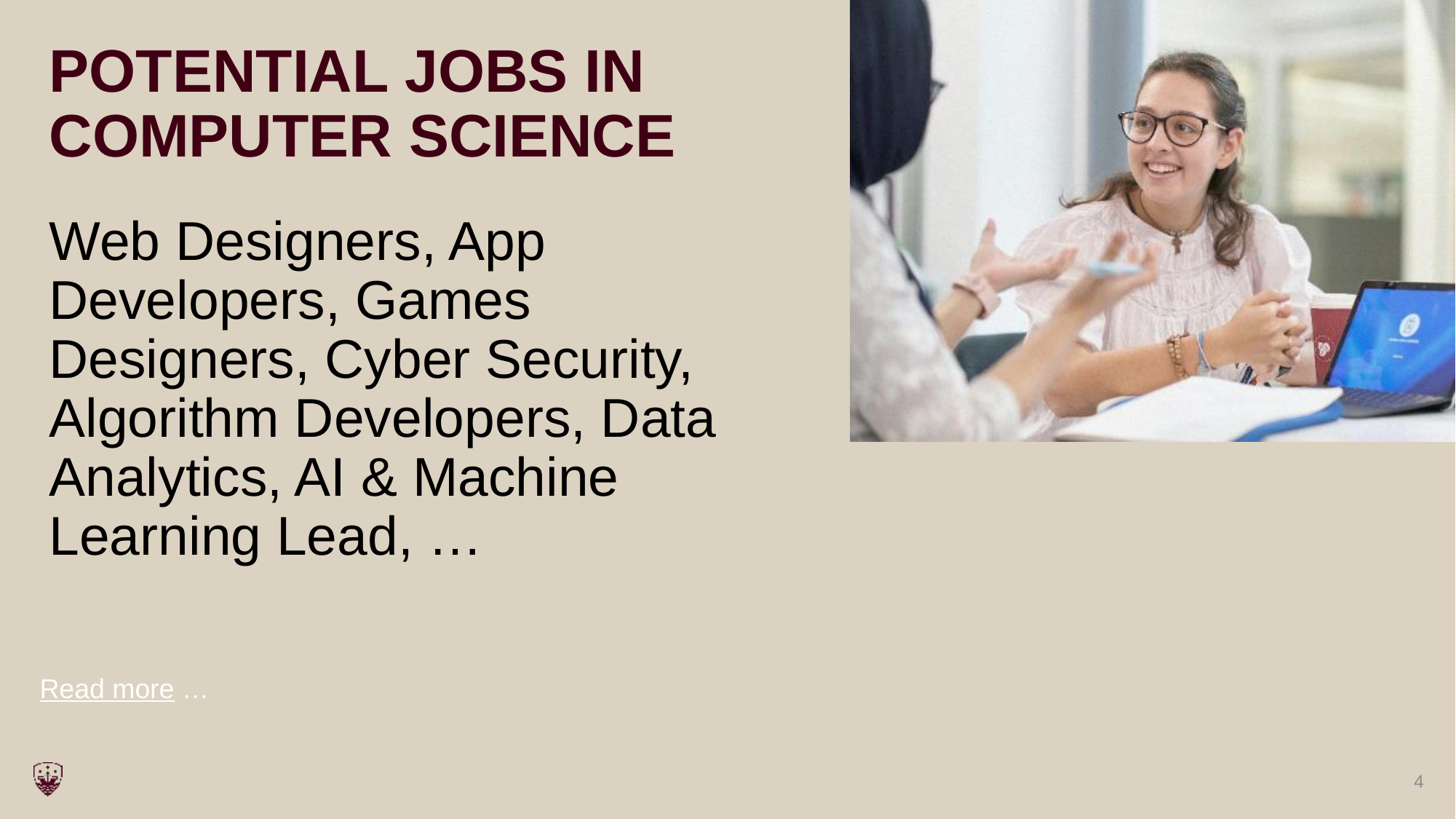

# POTENTIAL JOBS IN COMPUTER SCIENCE
Web Designers, App Developers, Games Designers, Cyber Security, Algorithm Developers, Data Analytics, AI & Machine Learning Lead, …
Read more …
4